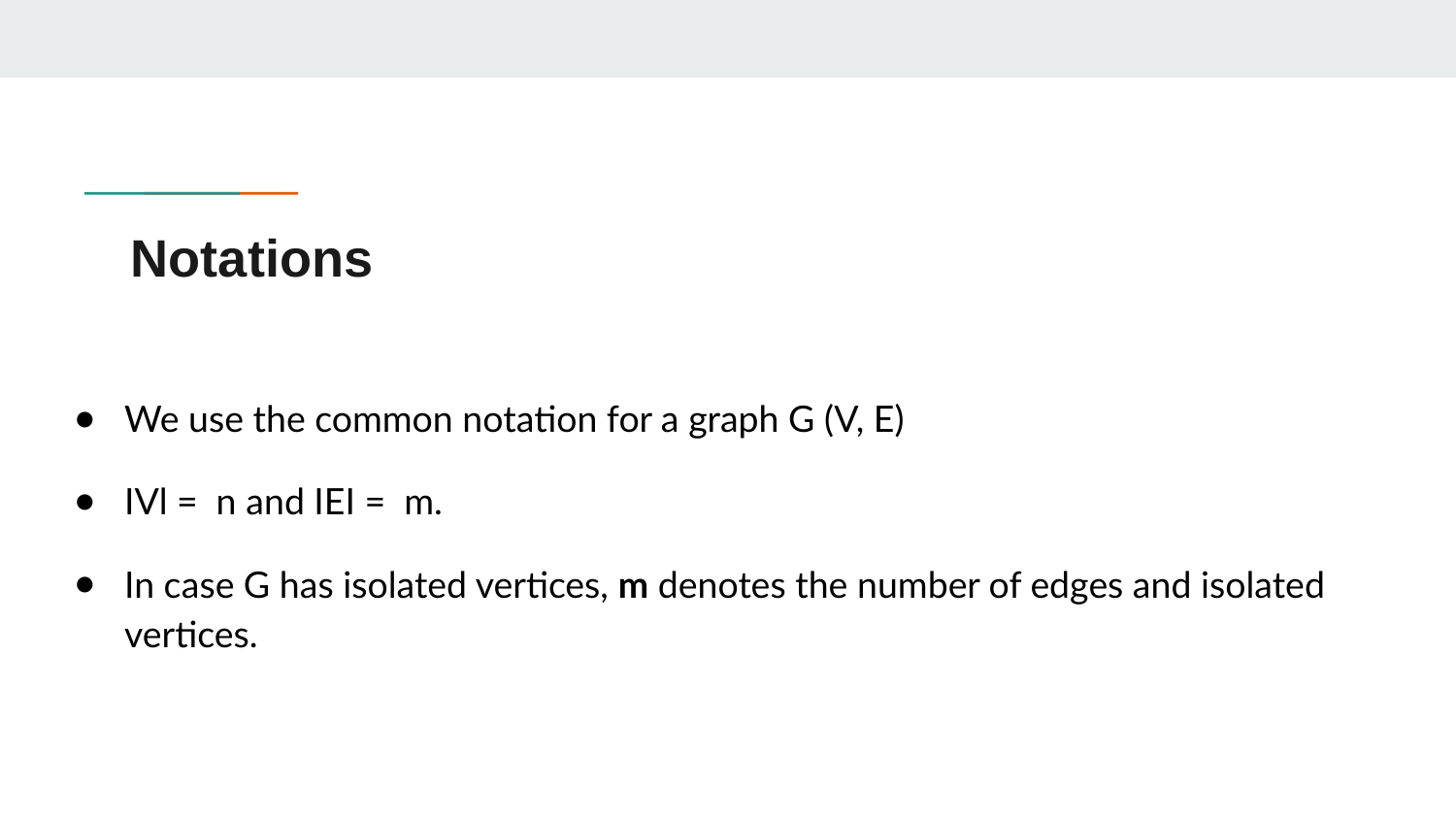

# Notations
We use the common notation for a graph G (V, E)
IVl =  n and IEI =  m.
In case G has isolated vertices, m denotes the number of edges and isolated vertices.